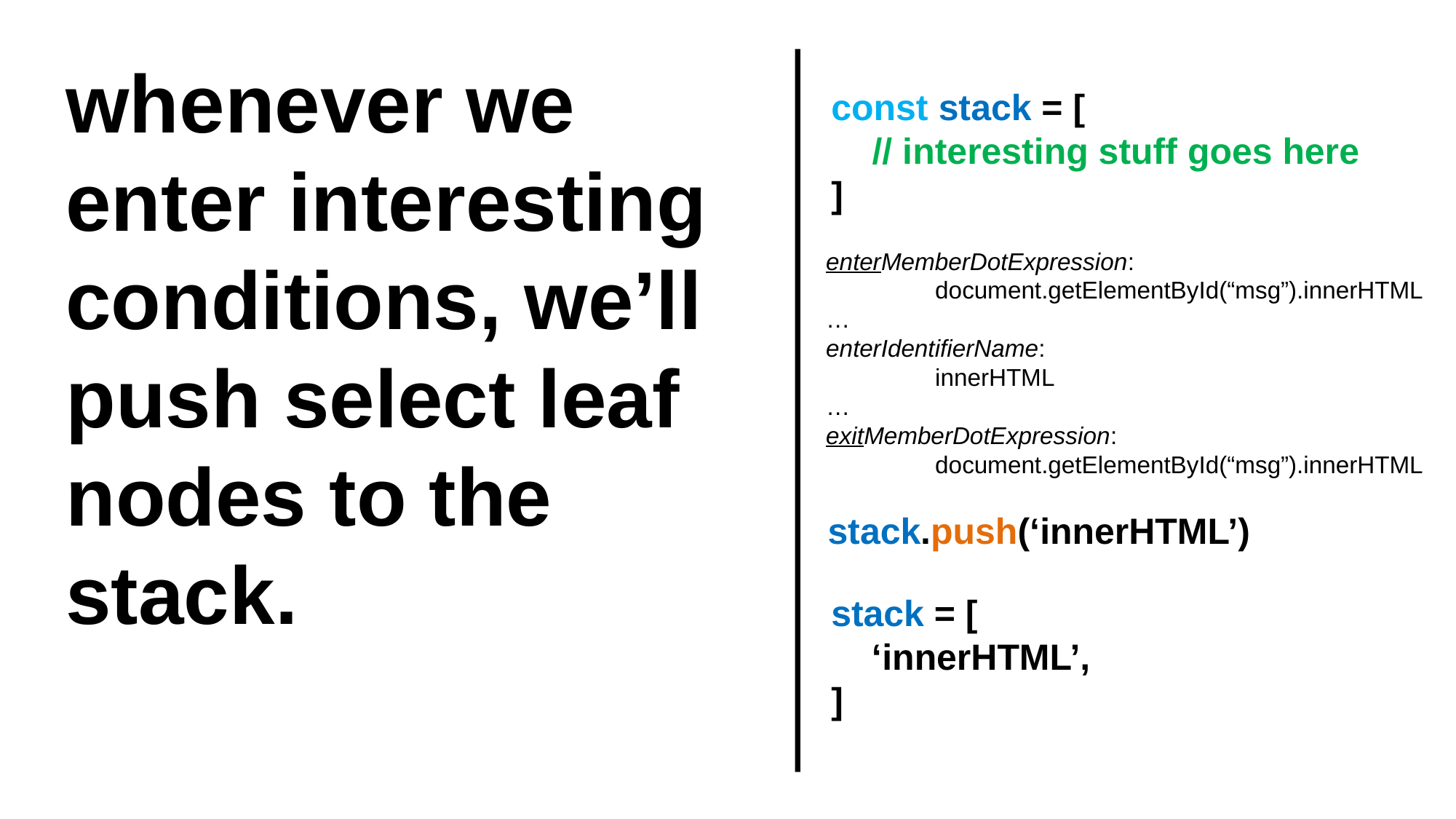

whenever we enter interesting conditions, we’ll push select leaf nodes to the stack.

const stack = [
    // interesting stuff goes here
]
enterMemberDotExpression:
	document.getElementById(“msg”).innerHTML
…
enterIdentifierName:
	innerHTML
…
exitMemberDotExpression:
	document.getElementById(“msg”).innerHTML
stack.push(‘innerHTML’)
stack = [
    ‘innerHTML’,
]